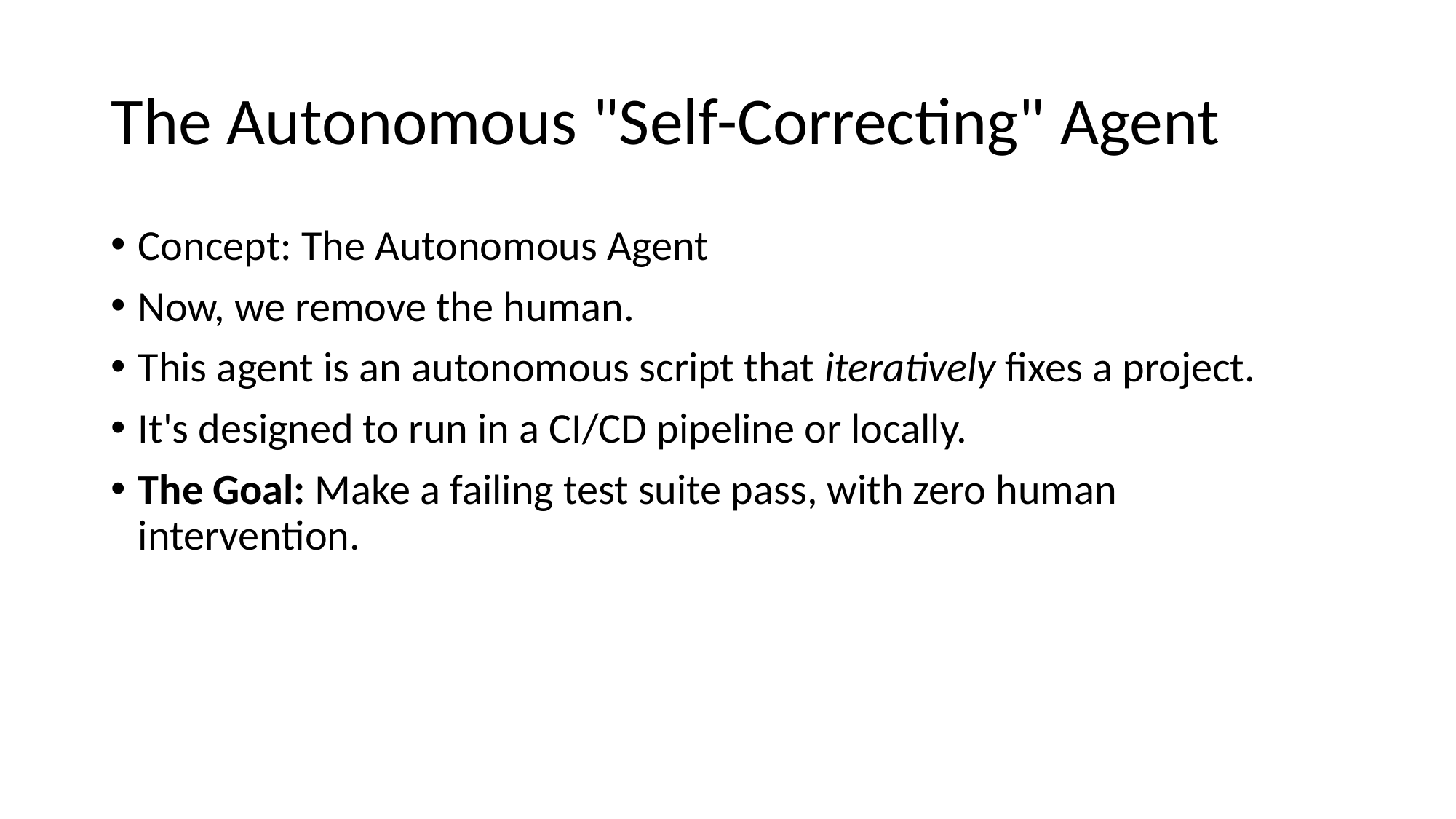

# The Autonomous "Self-Correcting" Agent
Concept: The Autonomous Agent
Now, we remove the human.
This agent is an autonomous script that iteratively fixes a project.
It's designed to run in a CI/CD pipeline or locally.
The Goal: Make a failing test suite pass, with zero human intervention.